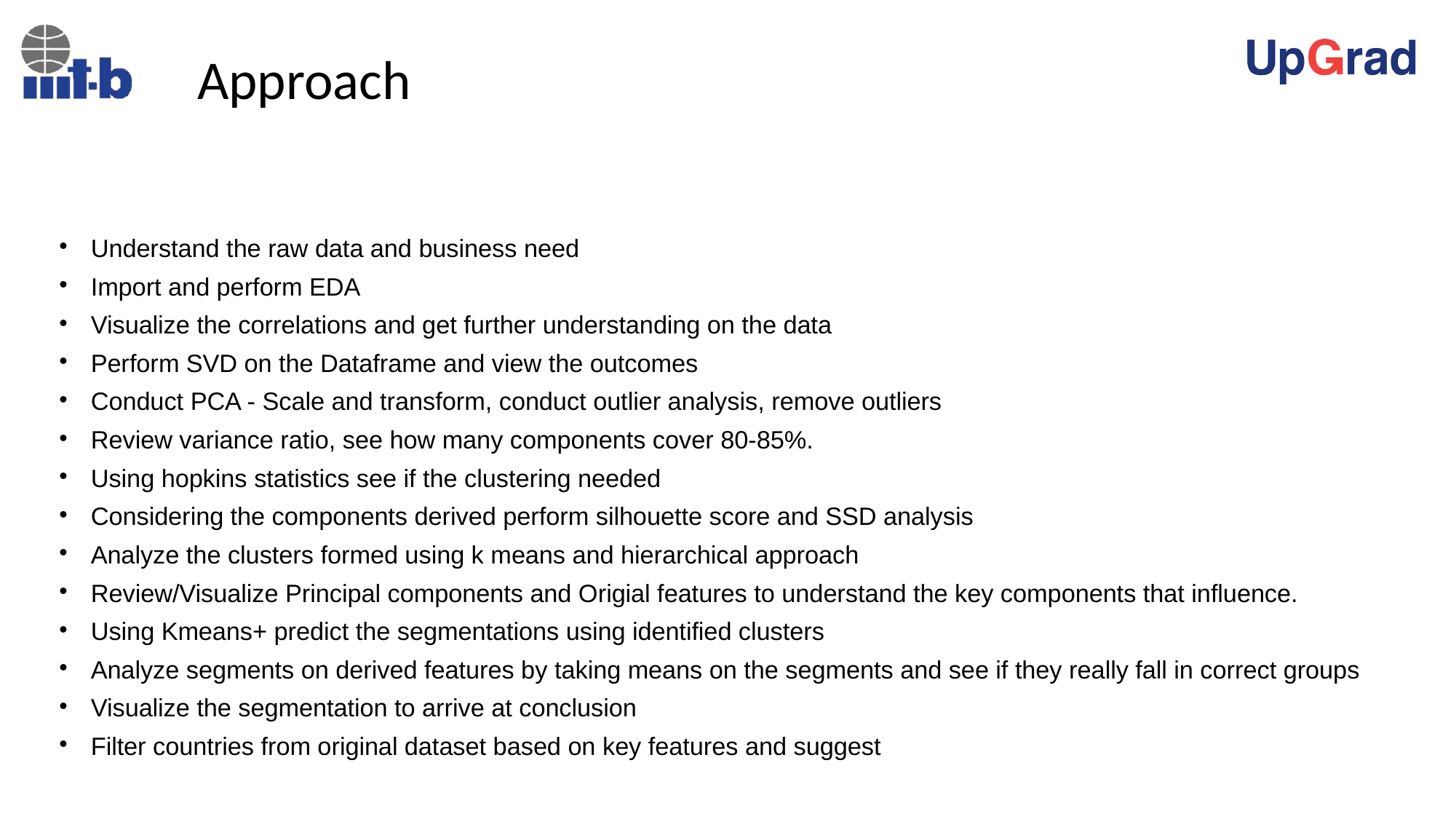

Approach

Understand the raw data and business need
Import and perform EDA
Visualize the correlations and get further understanding on the data
Perform SVD on the Dataframe and view the outcomes
Conduct PCA - Scale and transform, conduct outlier analysis, remove outliers
Review variance ratio, see how many components cover 80-85%.
Using hopkins statistics see if the clustering needed
Considering the components derived perform silhouette score and SSD analysis
Analyze the clusters formed using k means and hierarchical approach
Review/Visualize Principal components and Origial features to understand the key components that influence.
Using Kmeans+ predict the segmentations using identified clusters
Analyze segments on derived features by taking means on the segments and see if they really fall in correct groups
Visualize the segmentation to arrive at conclusion
Filter countries from original dataset based on key features and suggest